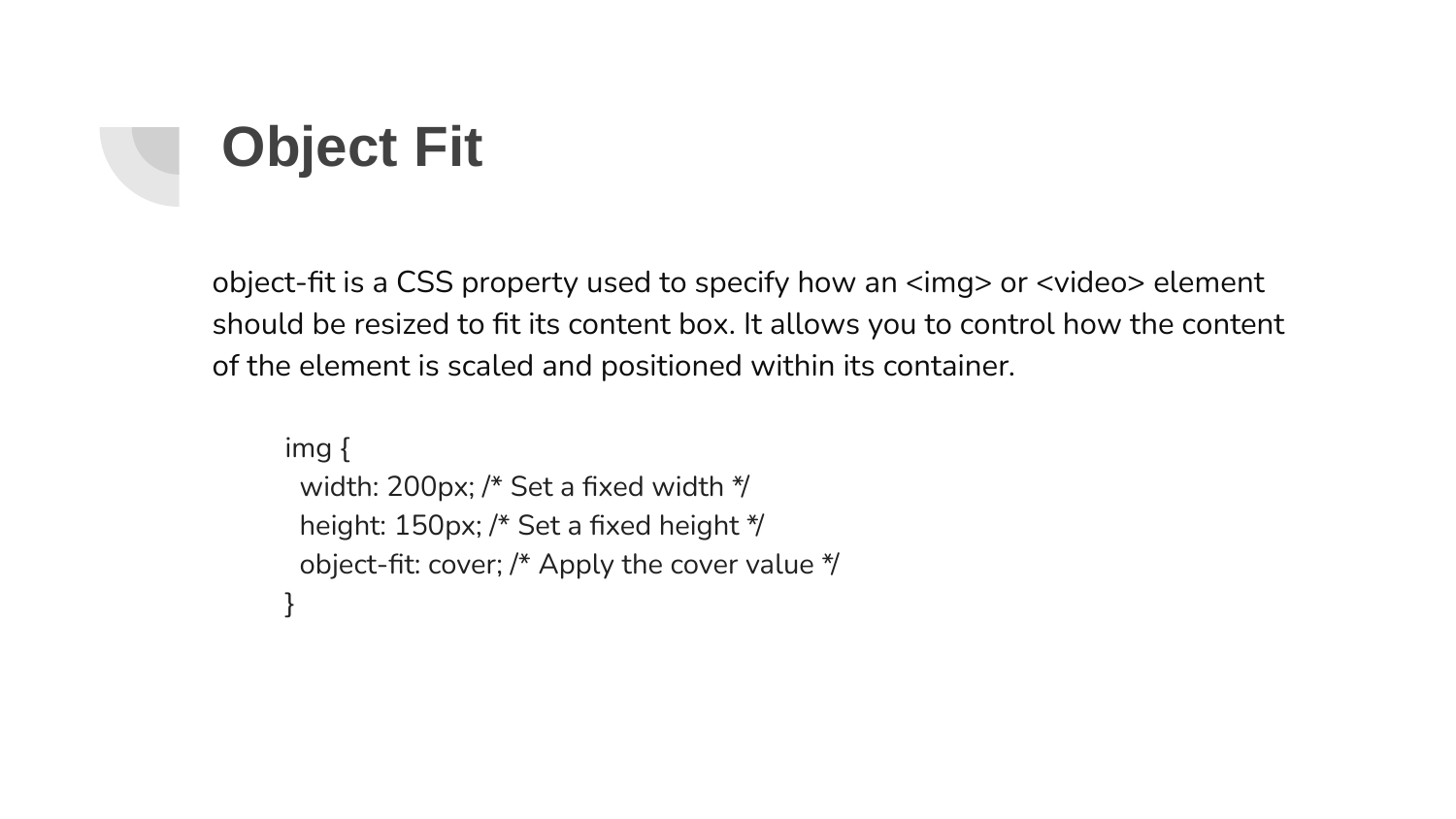

# Object Fit
object-fit is a CSS property used to specify how an <img> or <video> element should be resized to fit its content box. It allows you to control how the content of the element is scaled and positioned within its container.

img {
  width: 200px; /* Set a fixed width */
  height: 150px; /* Set a fixed height */
  object-fit: cover; /* Apply the cover value */
}